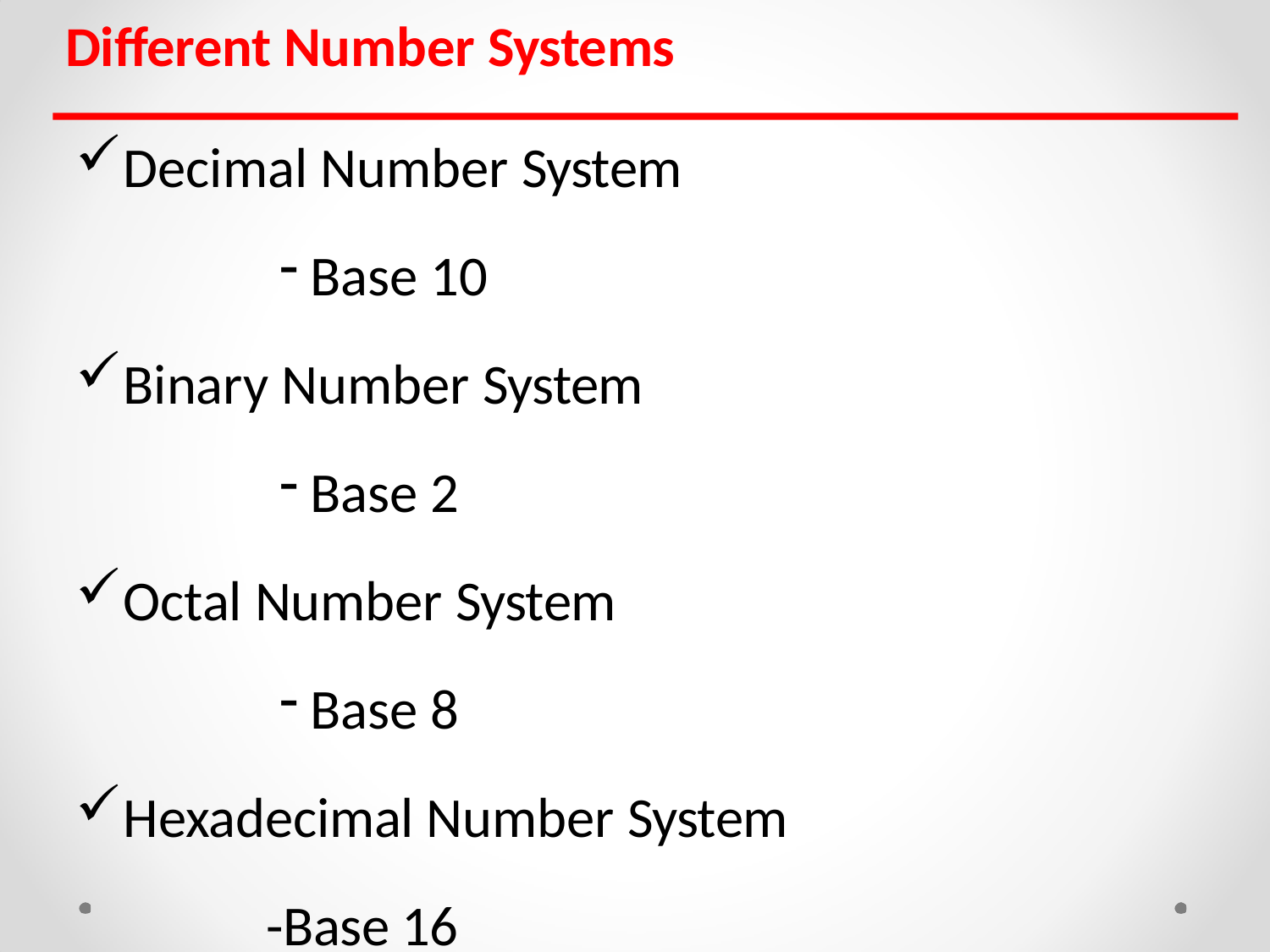

# Different Number Systems

Decimal Number System
Base 10
Binary Number System
Base 2
Octal Number System
Base 8
Hexadecimal Number System
-Base 16